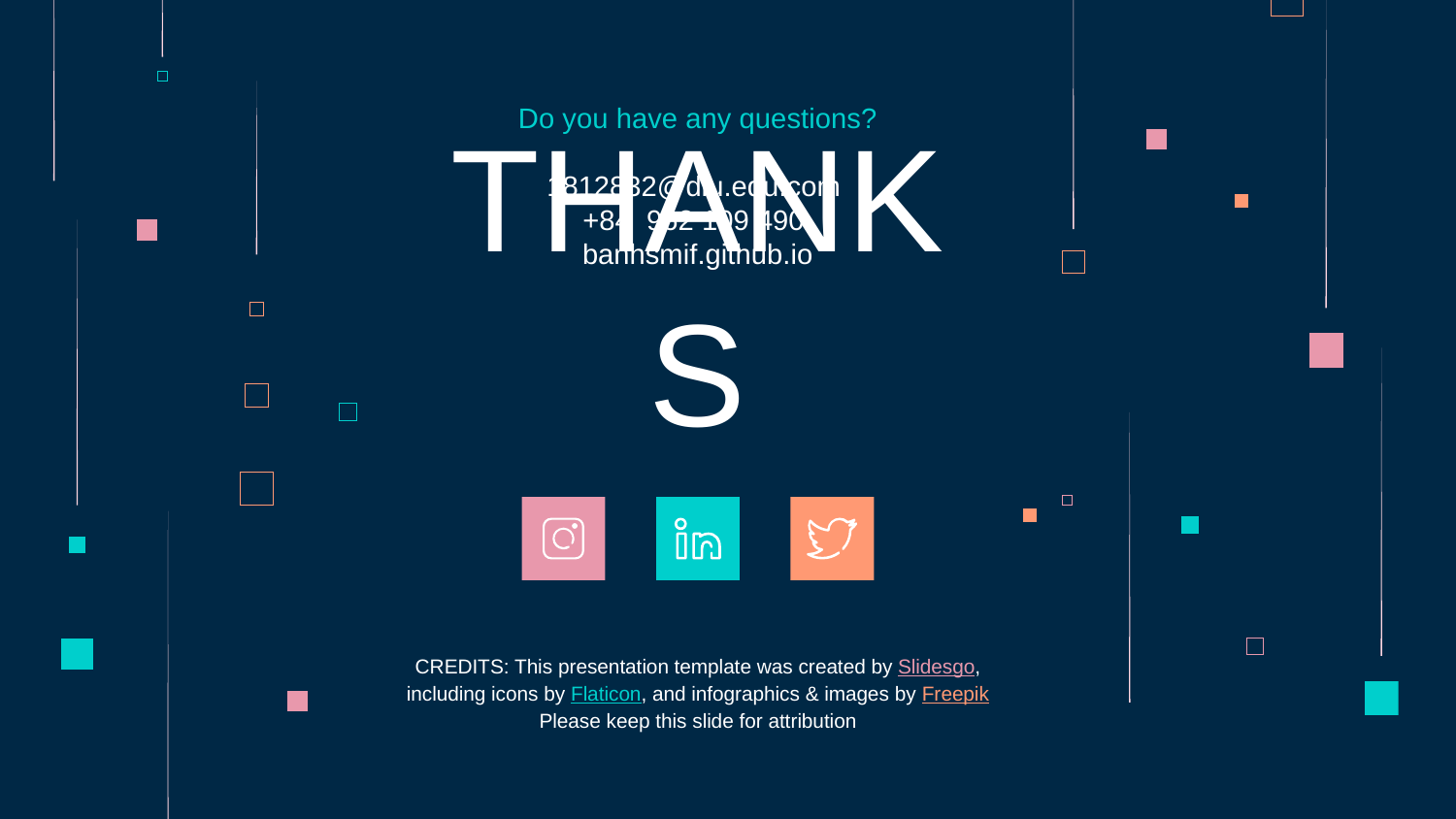

Do you have any questions?

1812832@dlu.edu.com
+84  962 109 490
banhsmif.github.io

# THANKS

Please keep this slide for attribution